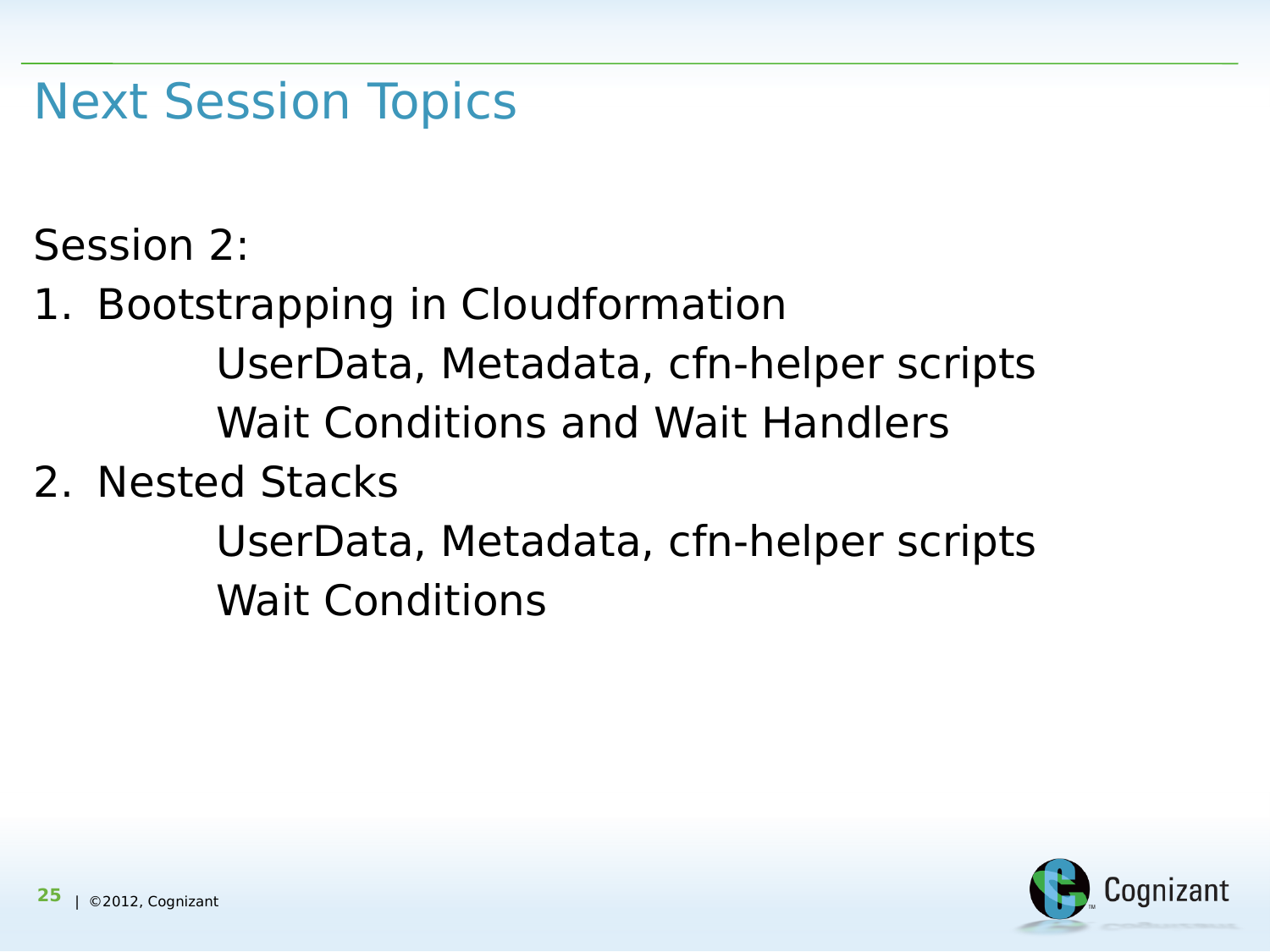

# Next Session Topics
Session 2:
Bootstrapping in Cloudformation
	UserData, Metadata, cfn-helper scripts
	Wait Conditions and Wait Handlers
Nested Stacks
	UserData, Metadata, cfn-helper scripts
	Wait Conditions

25